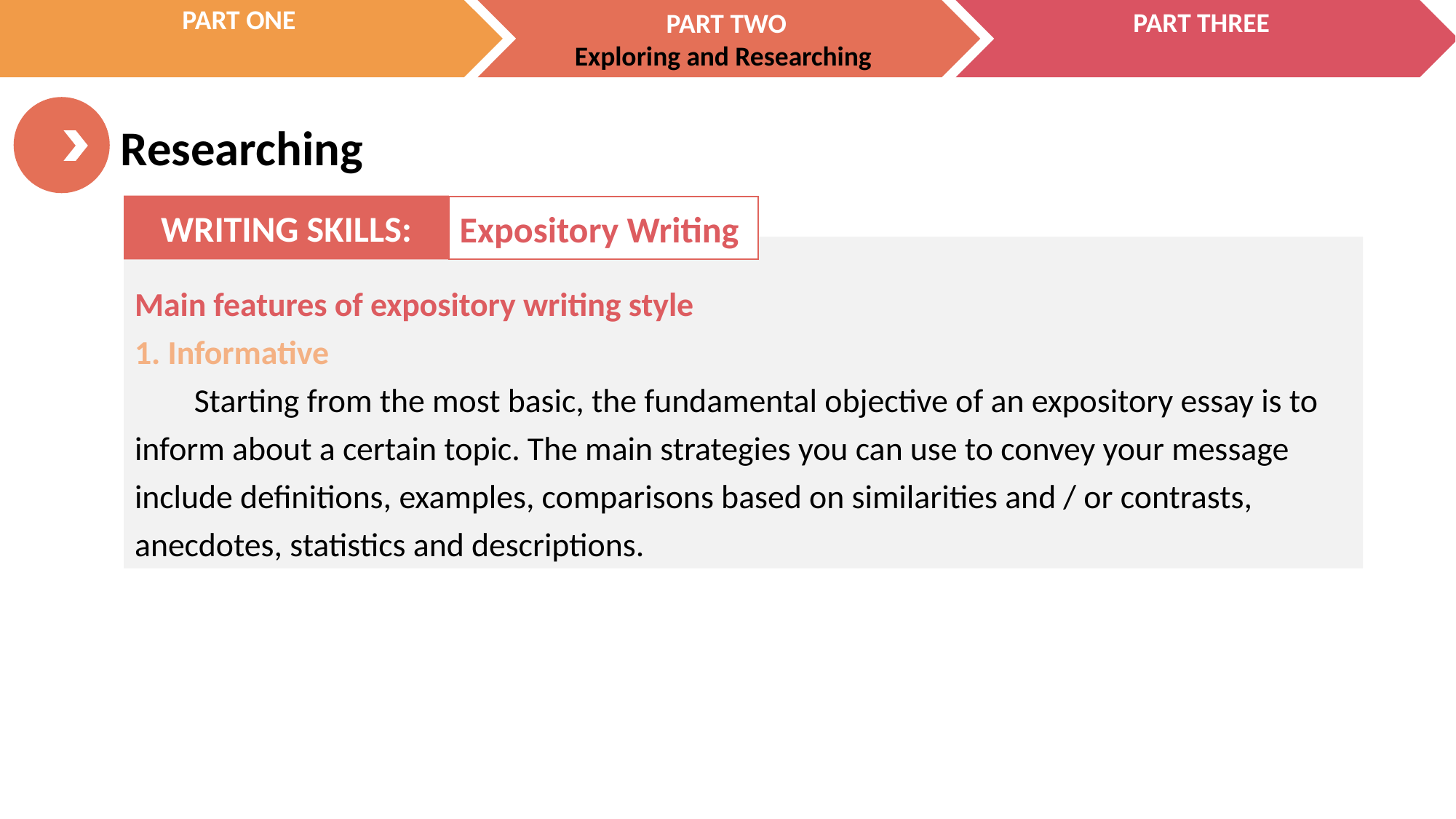

WRITING SKILLS:
Expository Writing

Main features of expository writing style
1. Informative
        Starting from the most basic, the fundamental objective of an expository essay is to inform about a certain topic. The main strategies you can use to convey your message include definitions, examples, comparisons based on similarities and / or contrasts, anecdotes, statistics and descriptions.